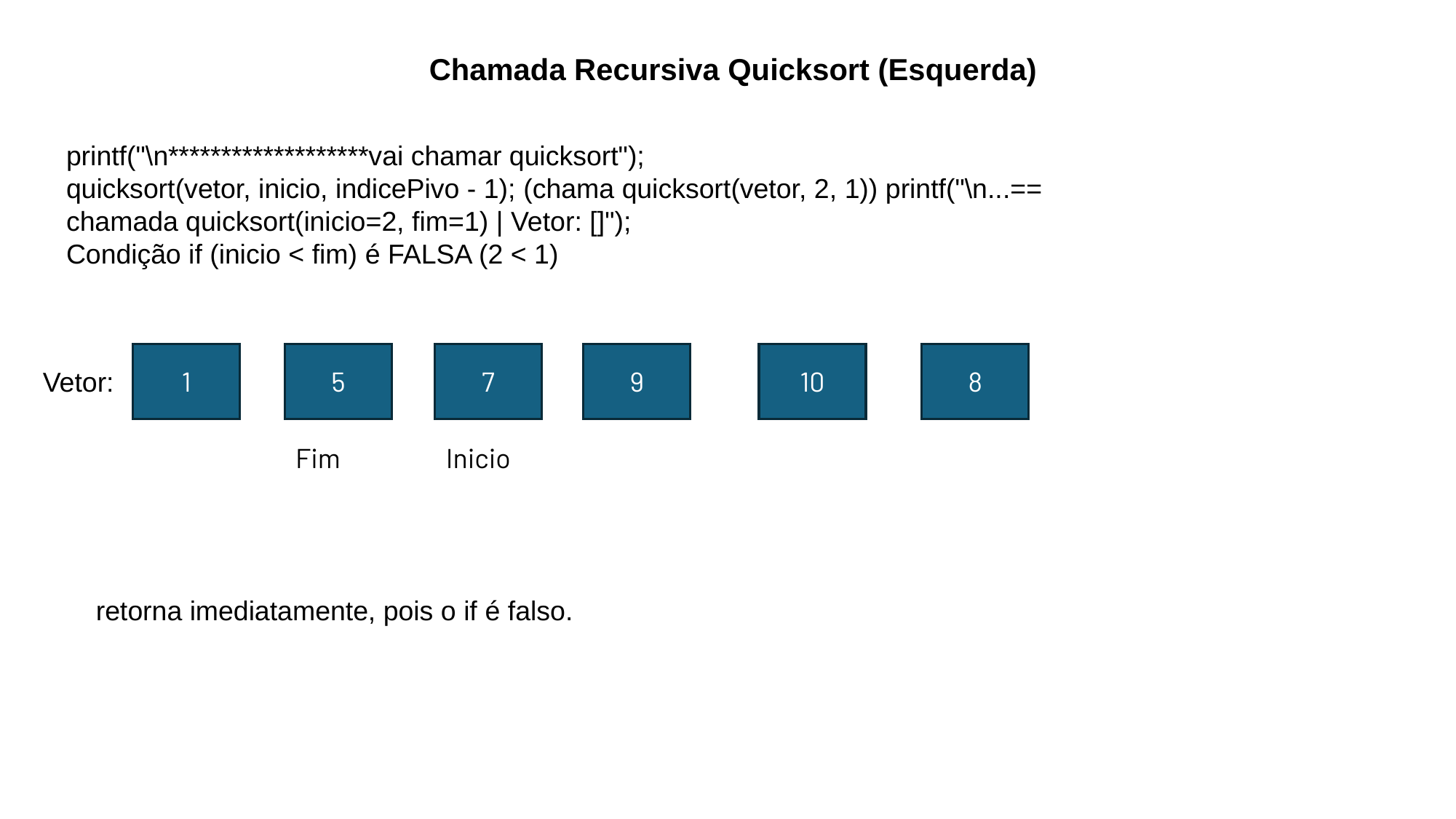

Chamada Recursiva Quicksort (Esquerda)
printf("\n*******************vai chamar quicksort");
quicksort(vetor, inicio, indicePivo - 1); (chama quicksort(vetor, 2, 1)) printf("\n...== chamada quicksort(inicio=2, fim=1) | Vetor: []");
Condição if (inicio < fim) é FALSA (2 < 1)

7
9
1
5
10
8
Vetor:
Fim
Inicio
 retorna imediatamente, pois o if é falso.